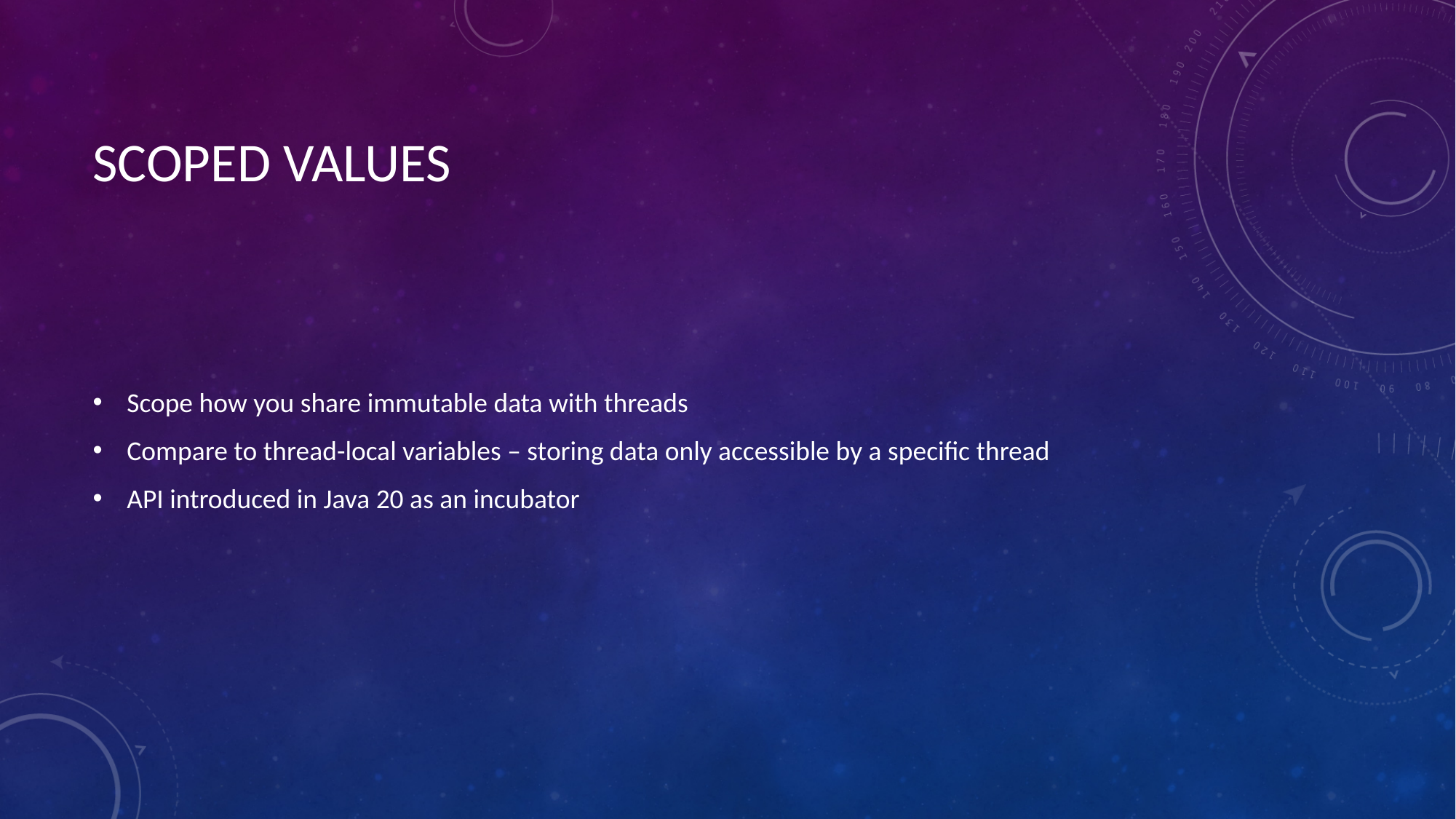

# Scoped Values
Scope how you share immutable data with threads
Compare to thread-local variables – storing data only accessible by a specific thread
API introduced in Java 20 as an incubator